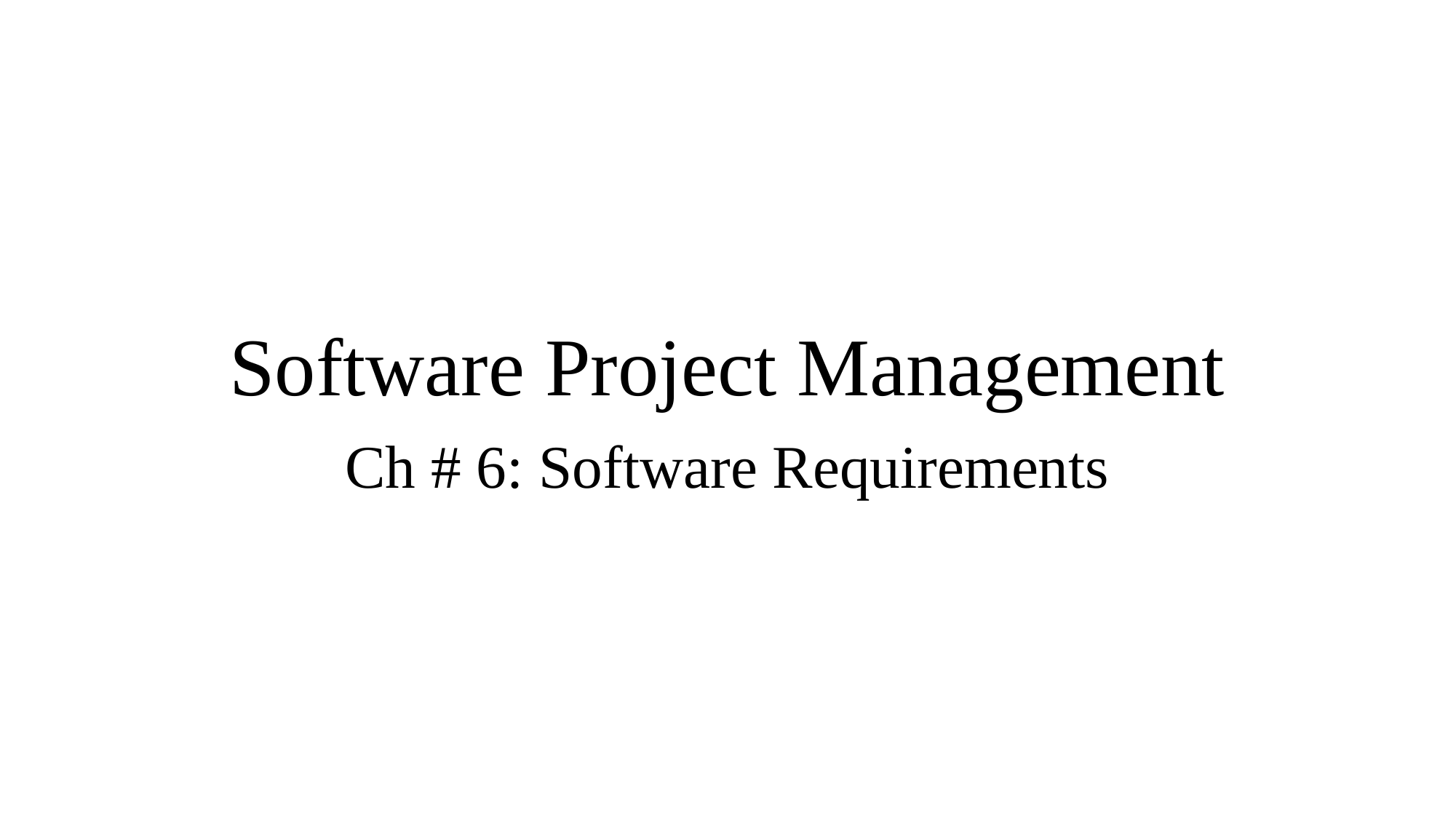

# Software Project Management
Ch # 6: Software Requirements